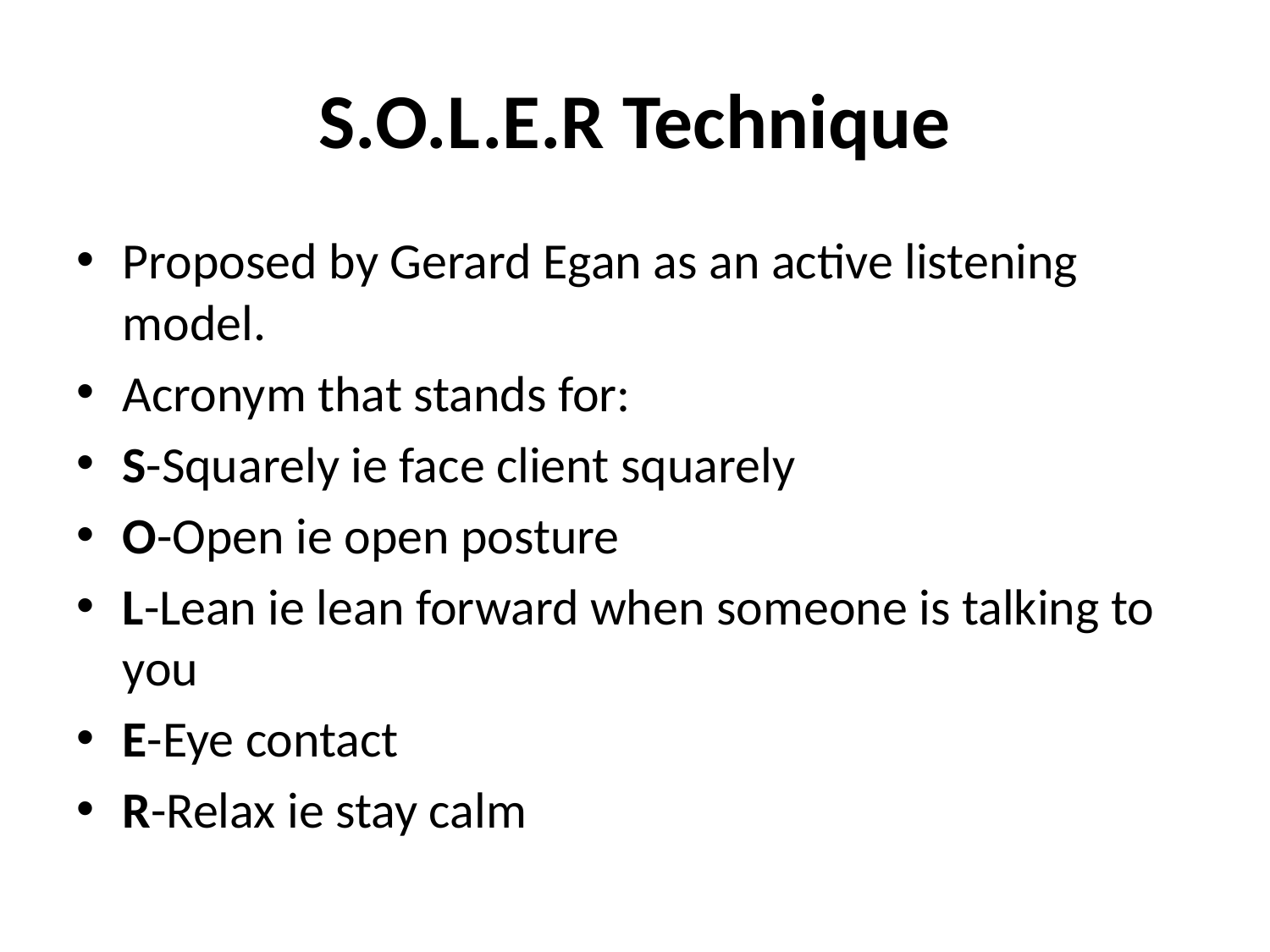

# S.O.L.E.R Technique
Proposed by Gerard Egan as an active listening model.
Acronym that stands for:
S-Squarely ie face client squarely
O-Open ie open posture
L-Lean ie lean forward when someone is talking to you
E-Eye contact
R-Relax ie stay calm